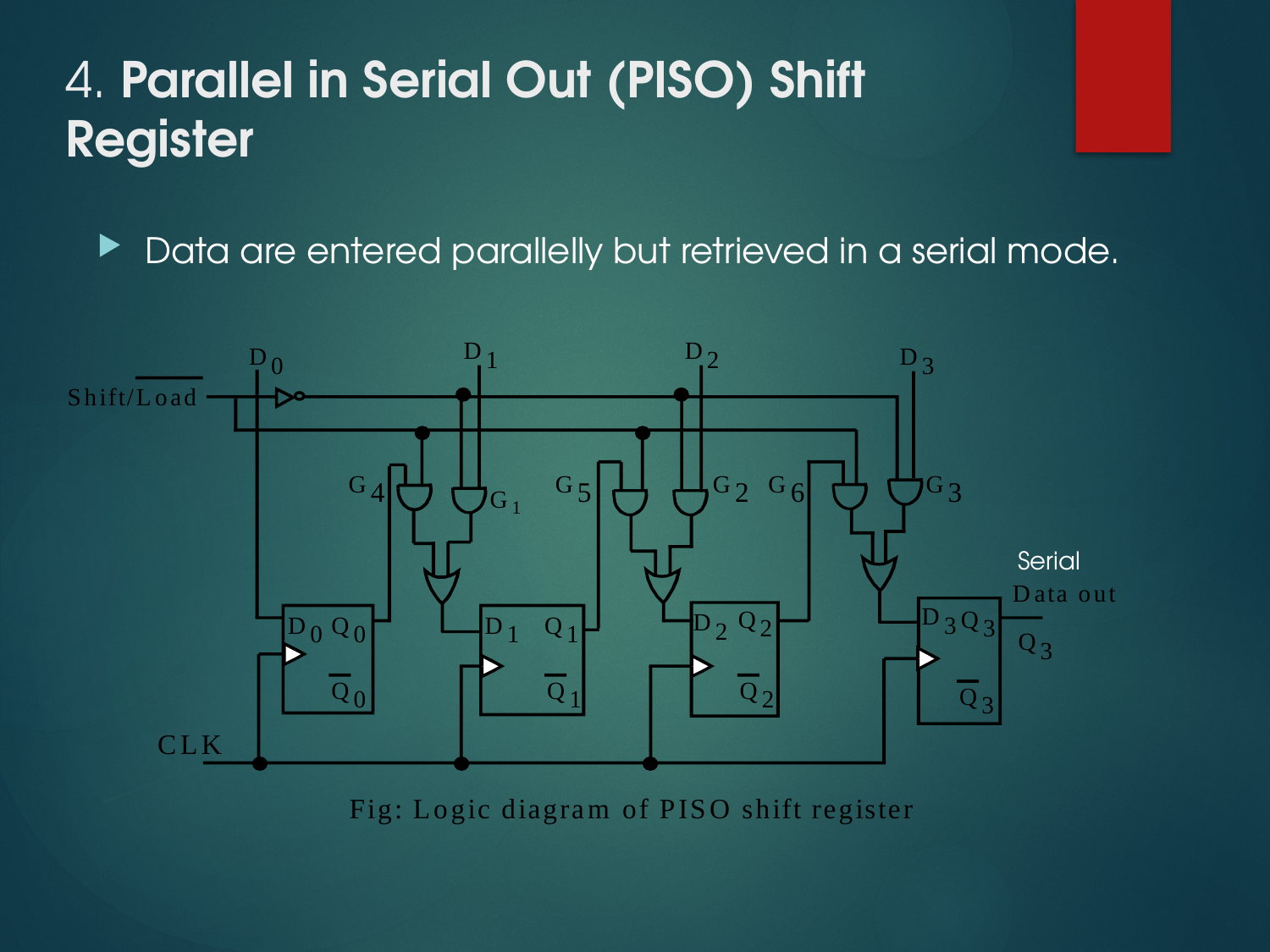

# 4. Parallel in Serial Out (PISO) Shift Register
Data are entered parallelly but retrieved in a serial mode.

D
D
D
D
1
2
0
3

G
G
G
G
G
4
5
2
6
3

G

1

D
a
t
a

o

D

Q
Q

D
D
Q
D
Q
3
2
3
2

0
0
1
1

Q
Q
Q

Q
0
1
2
3

S
h
i
f
t
/
L
o
a
d

u
t

Q
3

C
L
K

F
i
g
:

L
o
g
i
c

d
i
a
g
r
a
m

o
f

P
I
S
O

s
h
i
f
t

r
e
g
i
s
t
e
r
Serial